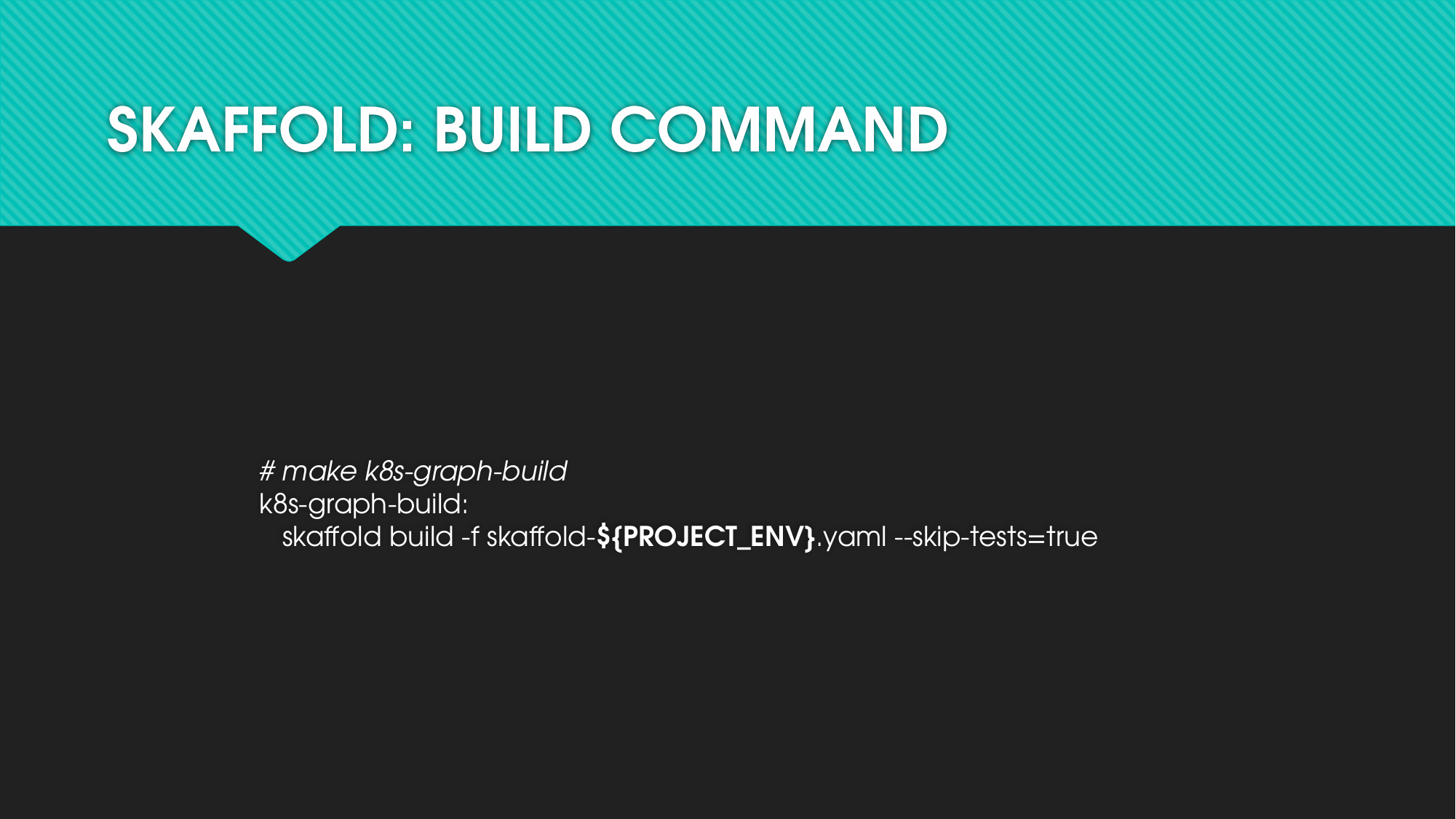

# SKAFFOLD: BUILD COMMAND
# make k8s-graph-build k8s-graph-build: skaffold build -f skaffold-${PROJECT_ENV}.yaml --skip-tests=true